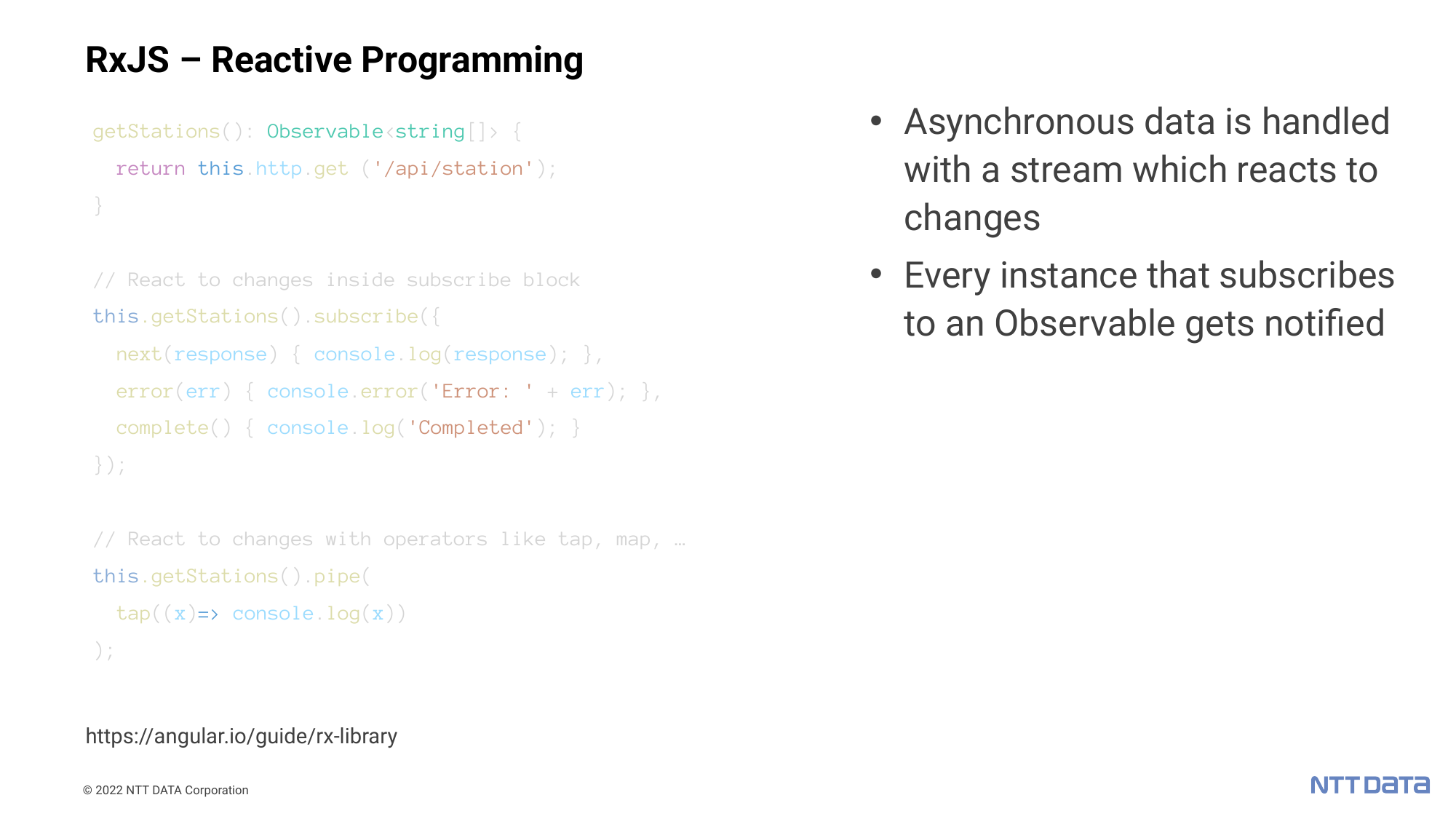

# RxJS – Reactive Programming
Asynchronous data is handled with a stream which reacts to changes
Every instance that subscribes to an Observable gets notified

getStations(): Observable<string[]> {
  return this.http.get ('/api/station');
}

// React to changes inside subscribe block
this.getStations().subscribe({
  next(response) { console.log(response); },
  error(err) { console.error('Error: ' + err); },
  complete() { console.log('Completed'); }
});

// React to changes with operators like tap, map, …
this.getStations().pipe(
  tap((x)=> console.log(x))
);

https://angular.io/guide/rx-library
© 2022 NTT DATA Corporation